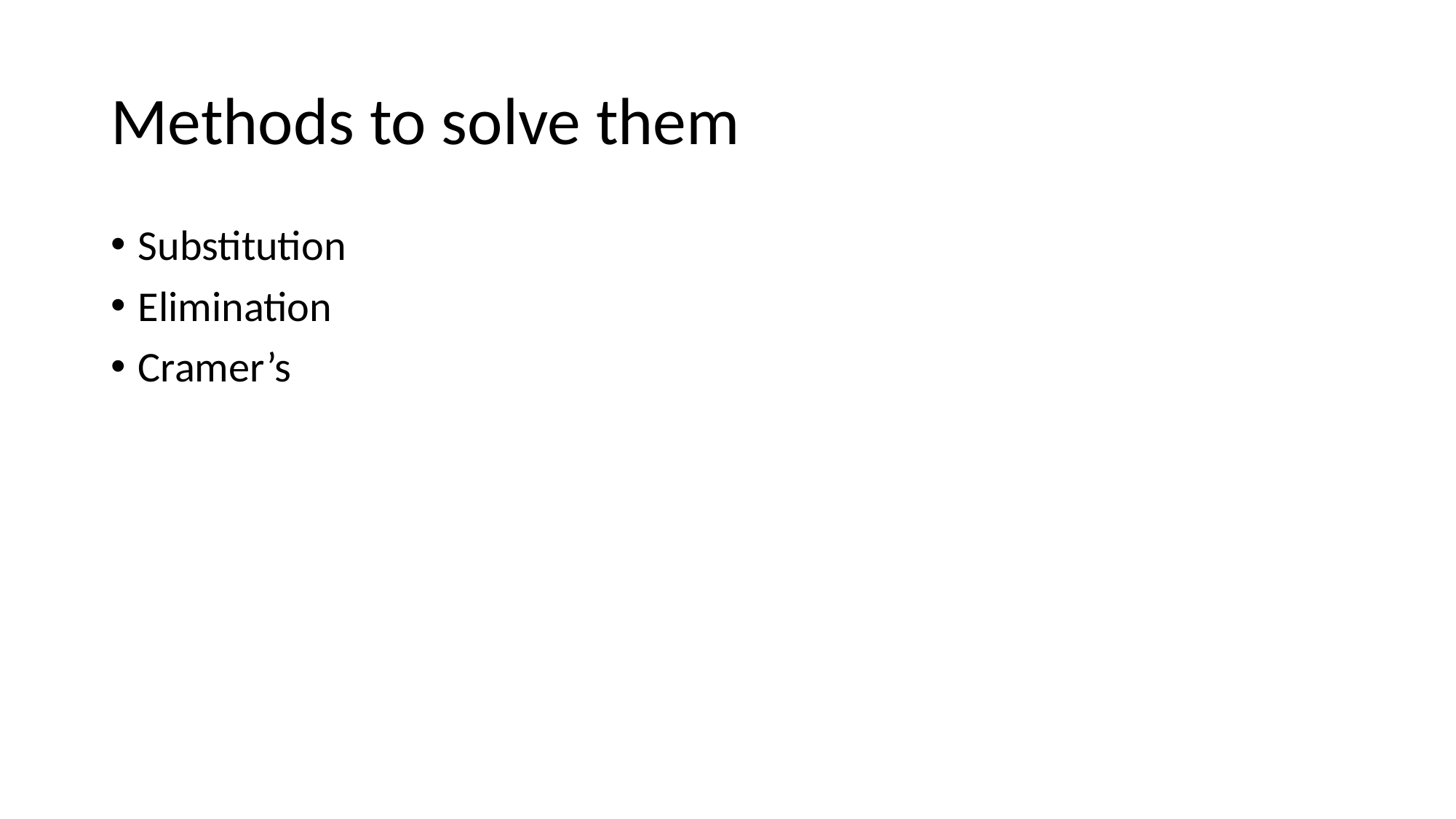

# Methods to solve them
Substitution
Elimination
Cramer’s